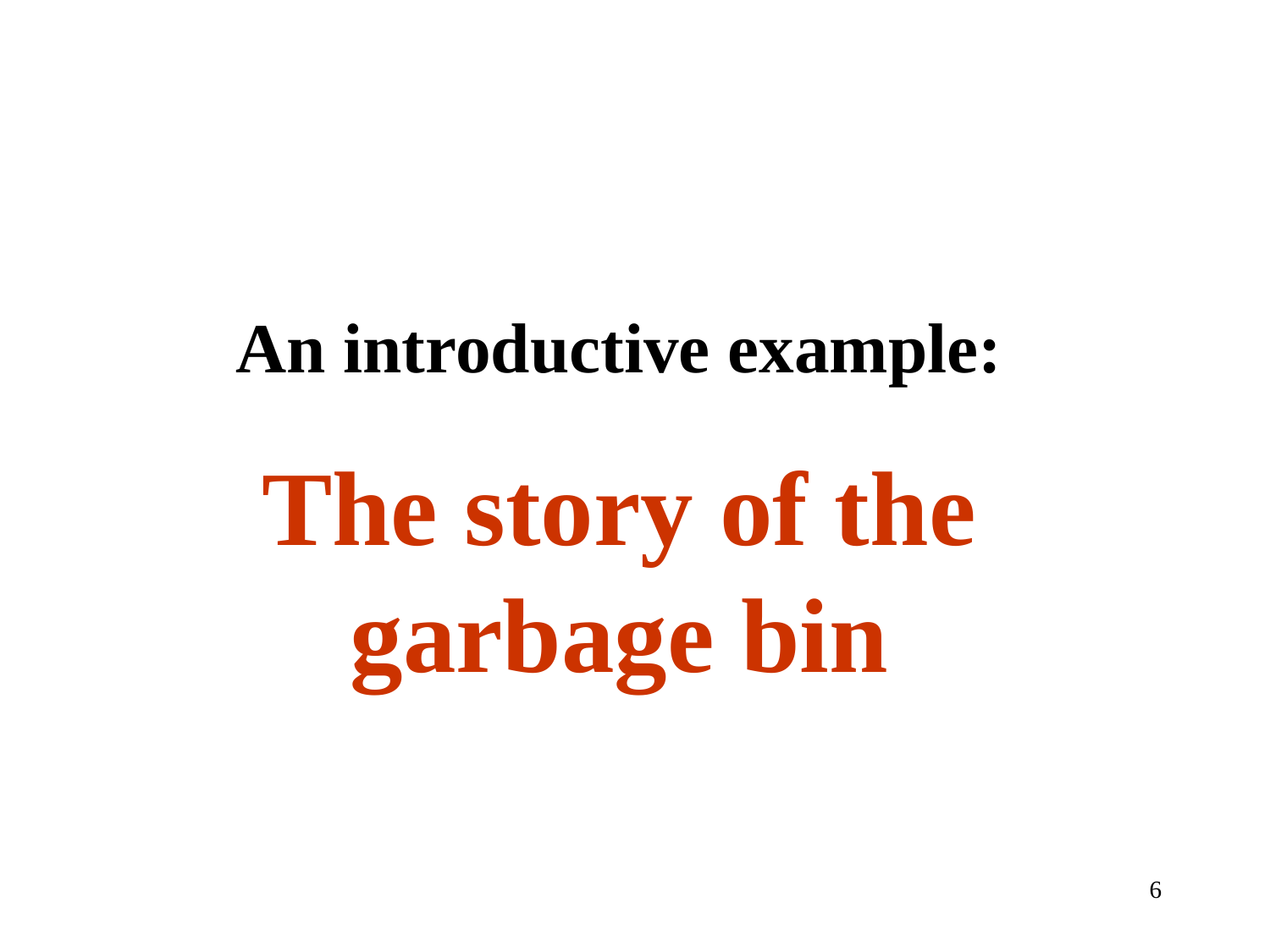

An introductive example:
The story of the garbage bin

6